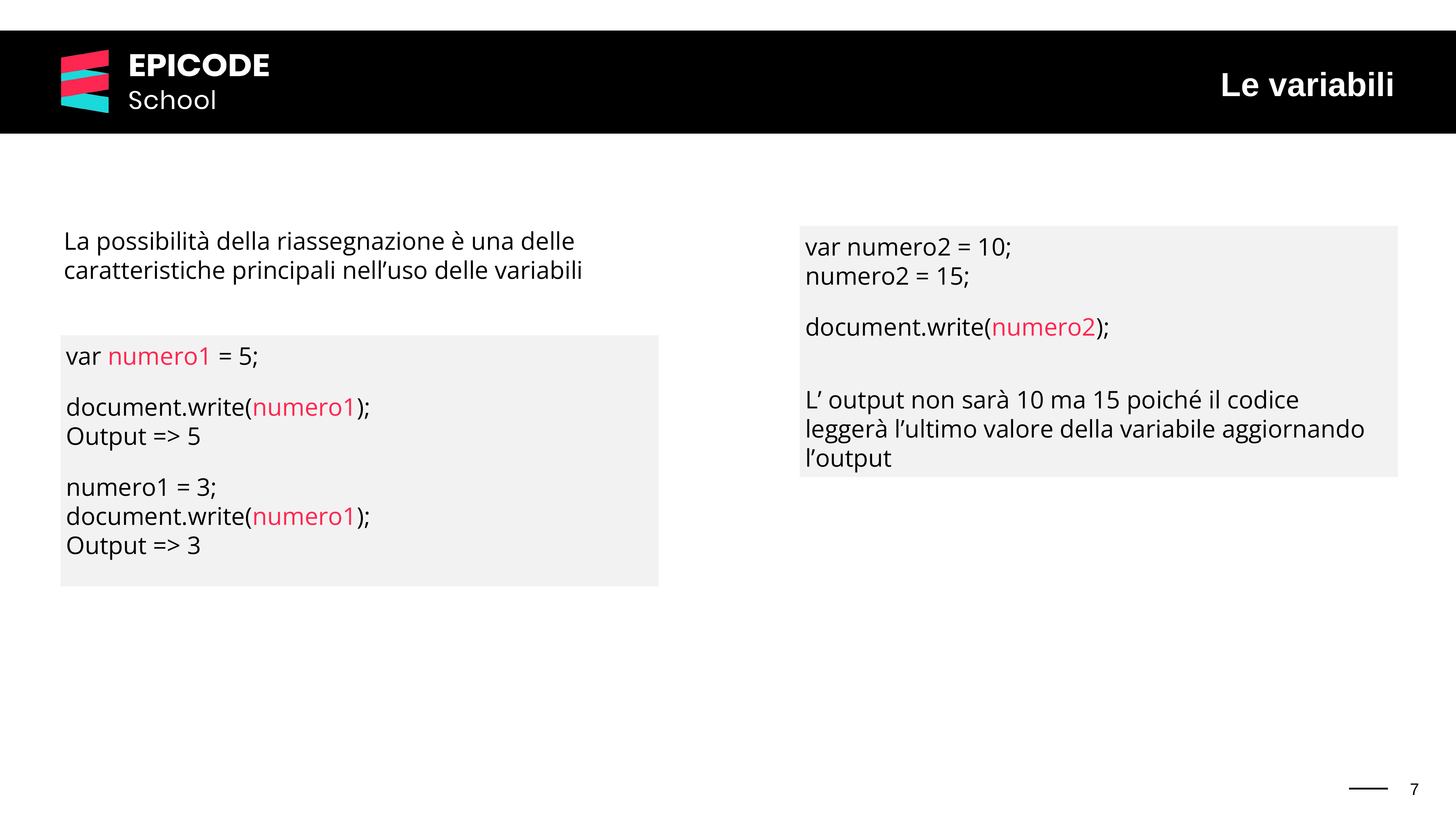

Le variabili
La possibilità della riassegnazione è una delle caratteristiche principali nell’uso delle variabili
var numero2 = 10;
numero2 = 15;

document.write(numero2);

L’ output non sarà 10 ma 15 poiché il codice  leggerà l’ultimo valore della variabile aggiornando
l’output
var numero1 = 5;

document.write(numero1);
Output => 5

numero1 = 3;
document.write(numero1);
Output => 3

7